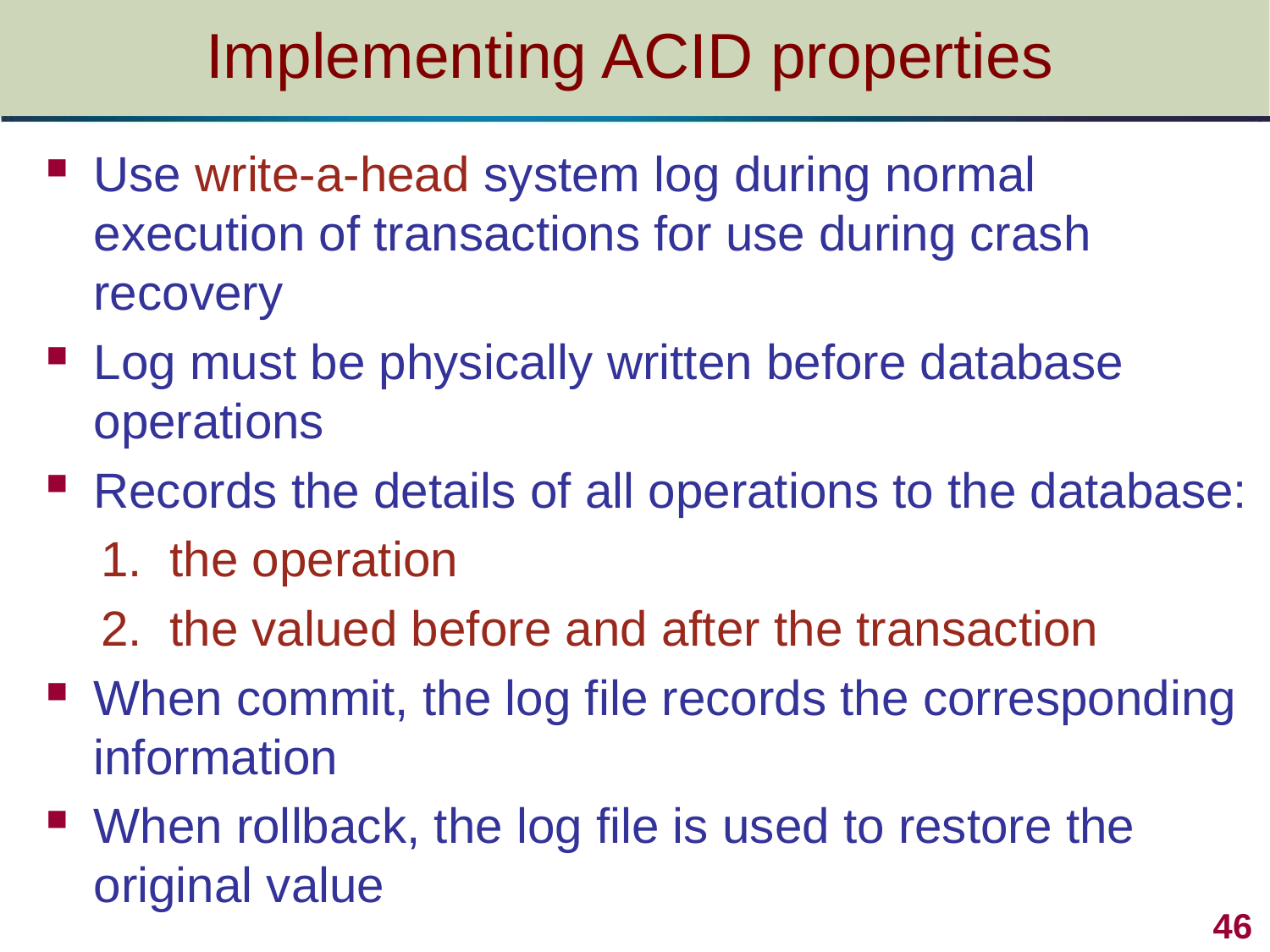

# Implementing ACID properties
Use write-a-head system log during normal execution of transactions for use during crash recovery
Log must be physically written before database operations
Records the details of all operations to the database:
    1.  the operation
    2.  the valued before and after the transaction
When commit, the log file records the corresponding information
When rollback, the log file is used to restore the original value

46